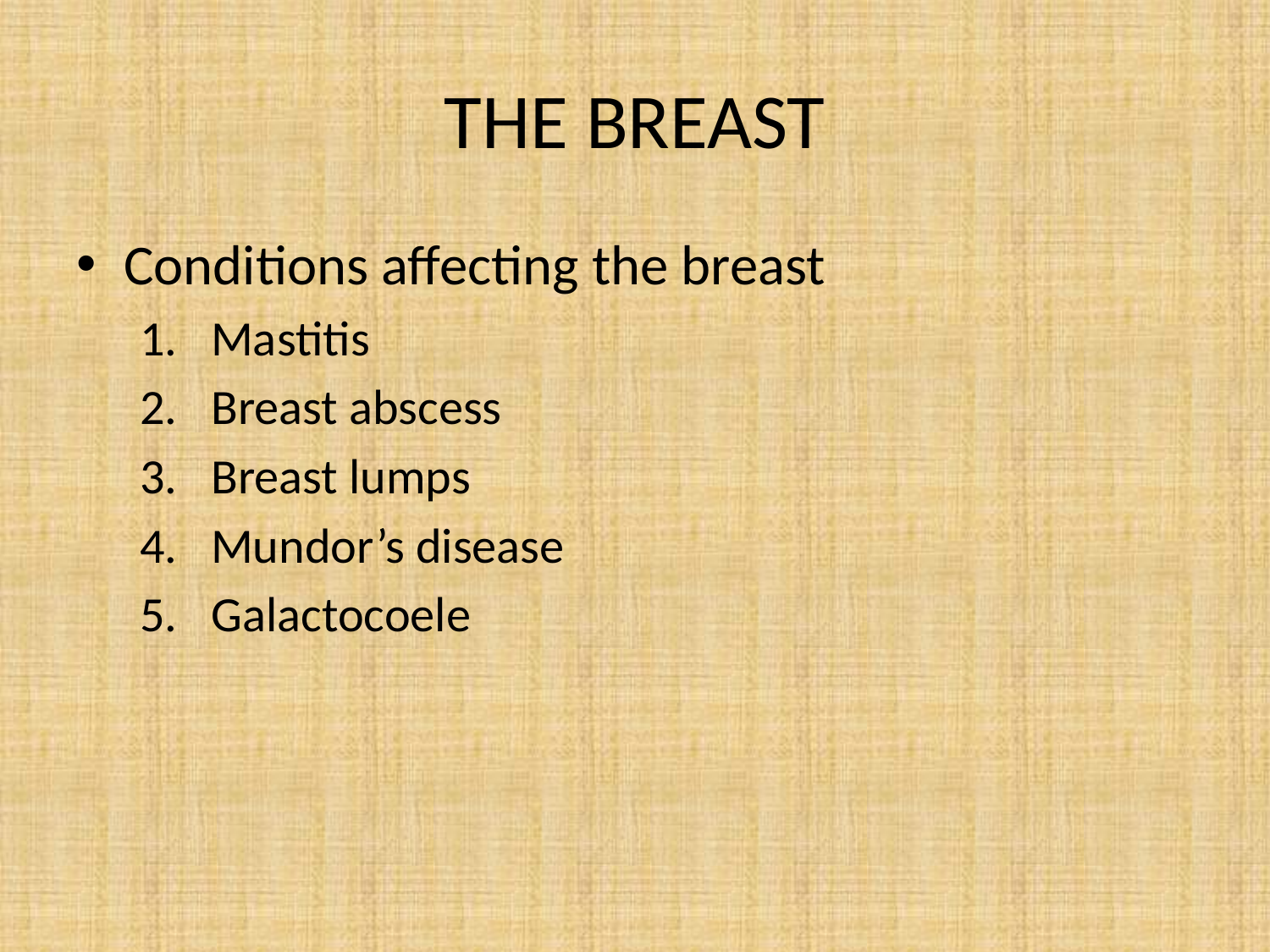

# THE BREAST
Conditions affecting the breast
Mastitis
Breast abscess
Breast lumps
Mundor’s disease
Galactocoele